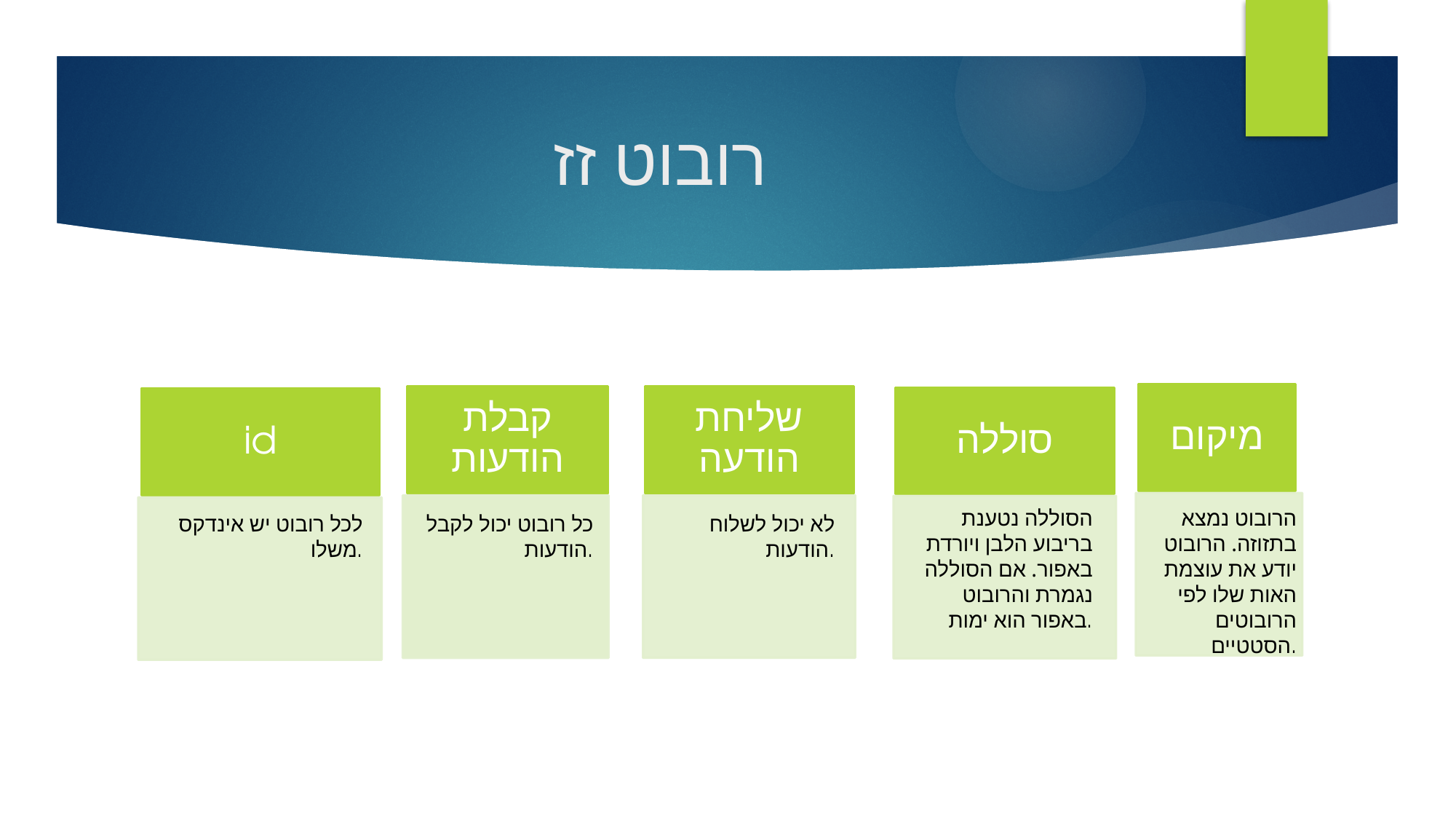

# רובוט זז
id

קבלת הודעות

סוללה
שליחת הודעה
מיקום
הסוללה נטענת בריבוע הלבן ויורדת באפור. אם הסוללה נגמרת והרובוט באפור הוא ימות.
הרובוט נמצא בתזוזה. הרובוט יודע את עוצמת האות שלו לפי הרובוטים הסטטיים.
לכל רובוט יש אינדקס משלו.

כל רובוט יכול לקבל הודעות.
לא יכול לשלוח הודעות.